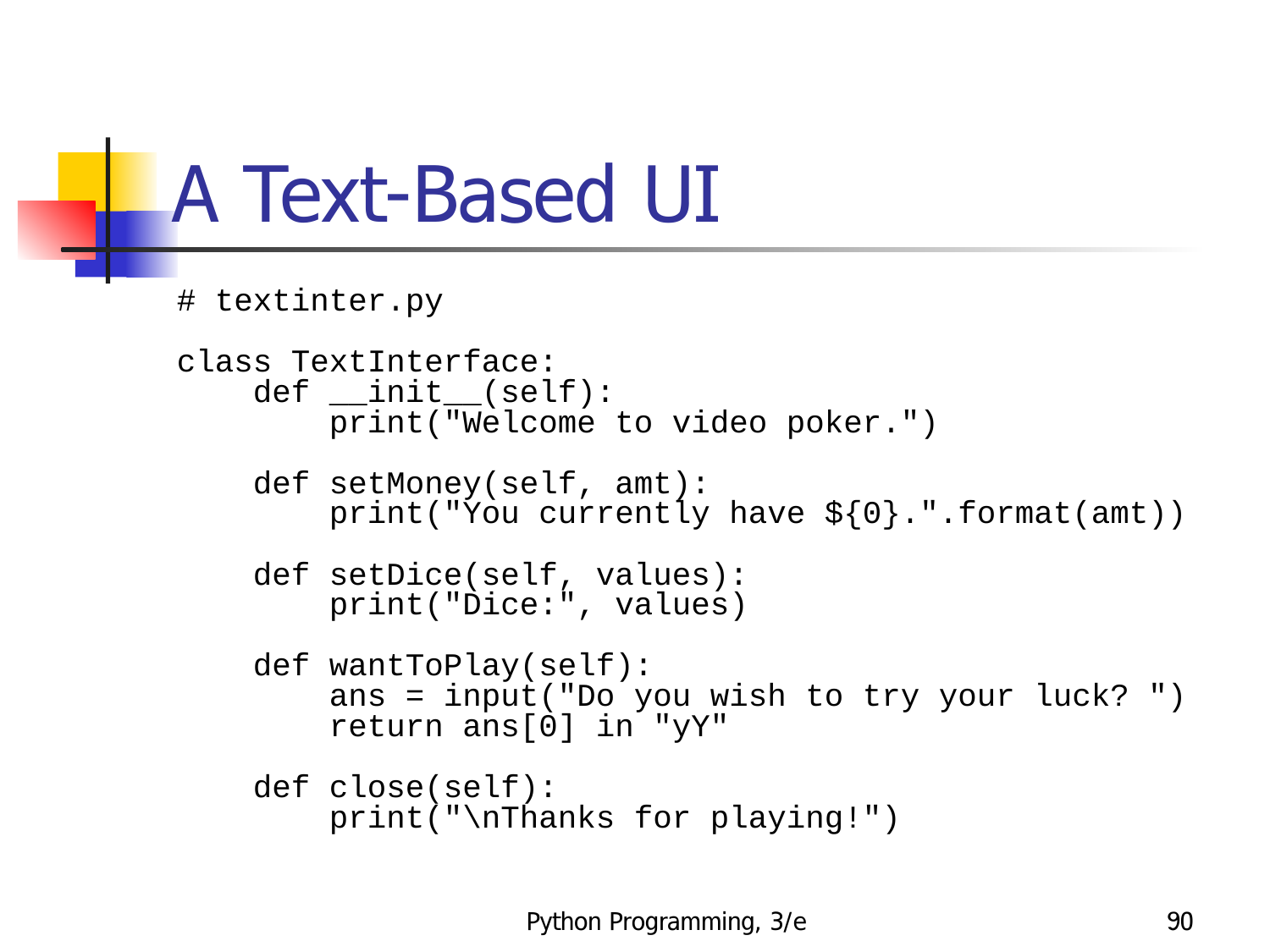

# A Text-Based UI
# textinter.py class TextInterface: def __init__(self): print("Welcome to video poker.") def setMoney(self, amt): print("You currently have ${0}.".format(amt)) def setDice(self, values): print("Dice:", values) def wantToPlay(self): ans = input("Do you wish to try your luck? ") return ans[0] in "yY" def close(self): print("\nThanks for playing!")
Python Programming, 3/e
90